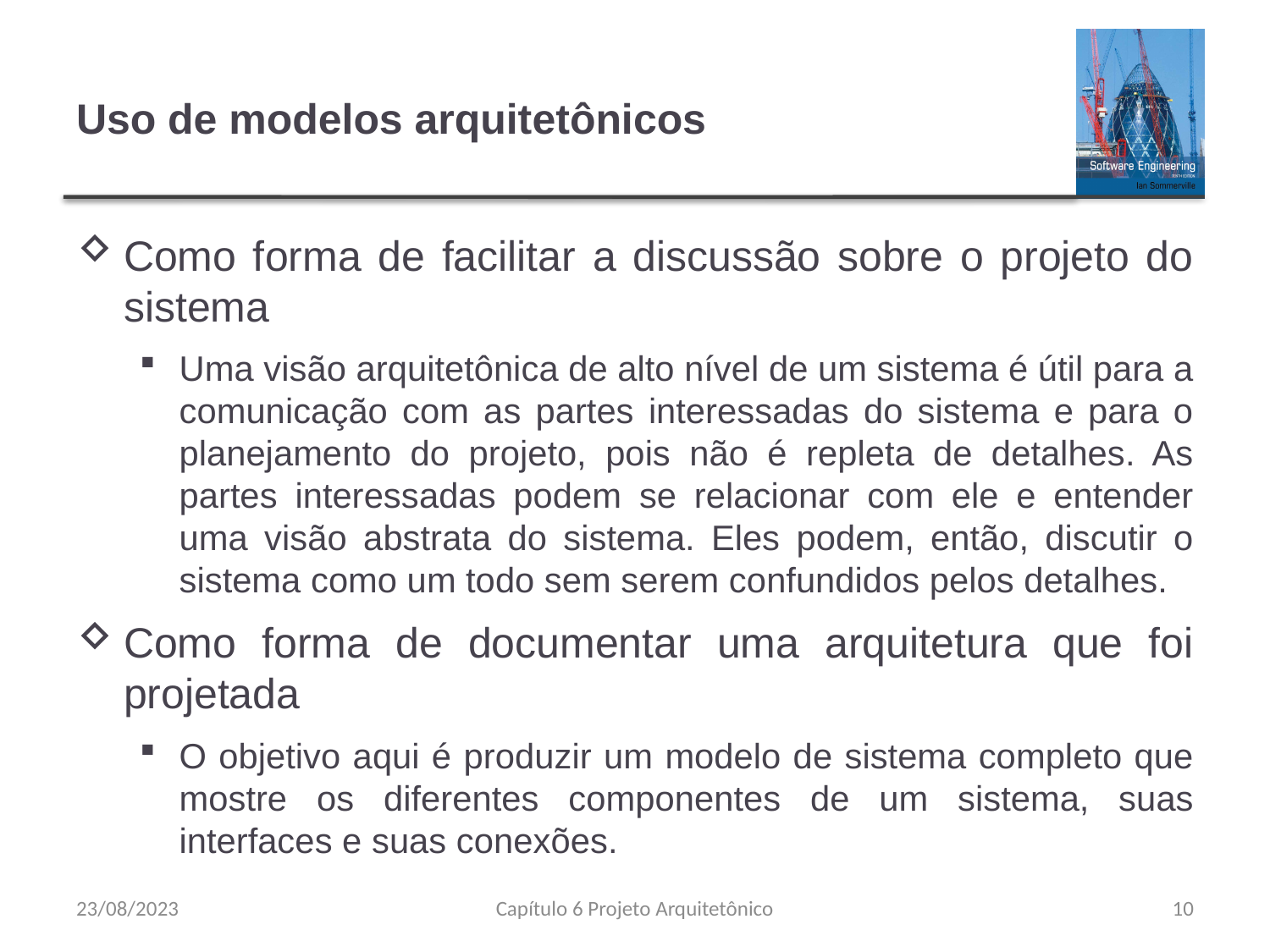

# Uso de modelos arquitetônicos
Como forma de facilitar a discussão sobre o projeto do sistema
Uma visão arquitetônica de alto nível de um sistema é útil para a comunicação com as partes interessadas do sistema e para o planejamento do projeto, pois não é repleta de detalhes. As partes interessadas podem se relacionar com ele e entender uma visão abstrata do sistema. Eles podem, então, discutir o sistema como um todo sem serem confundidos pelos detalhes.
Como forma de documentar uma arquitetura que foi projetada
O objetivo aqui é produzir um modelo de sistema completo que mostre os diferentes componentes de um sistema, suas interfaces e suas conexões.
23/08/2023
Capítulo 6 Projeto Arquitetônico
10